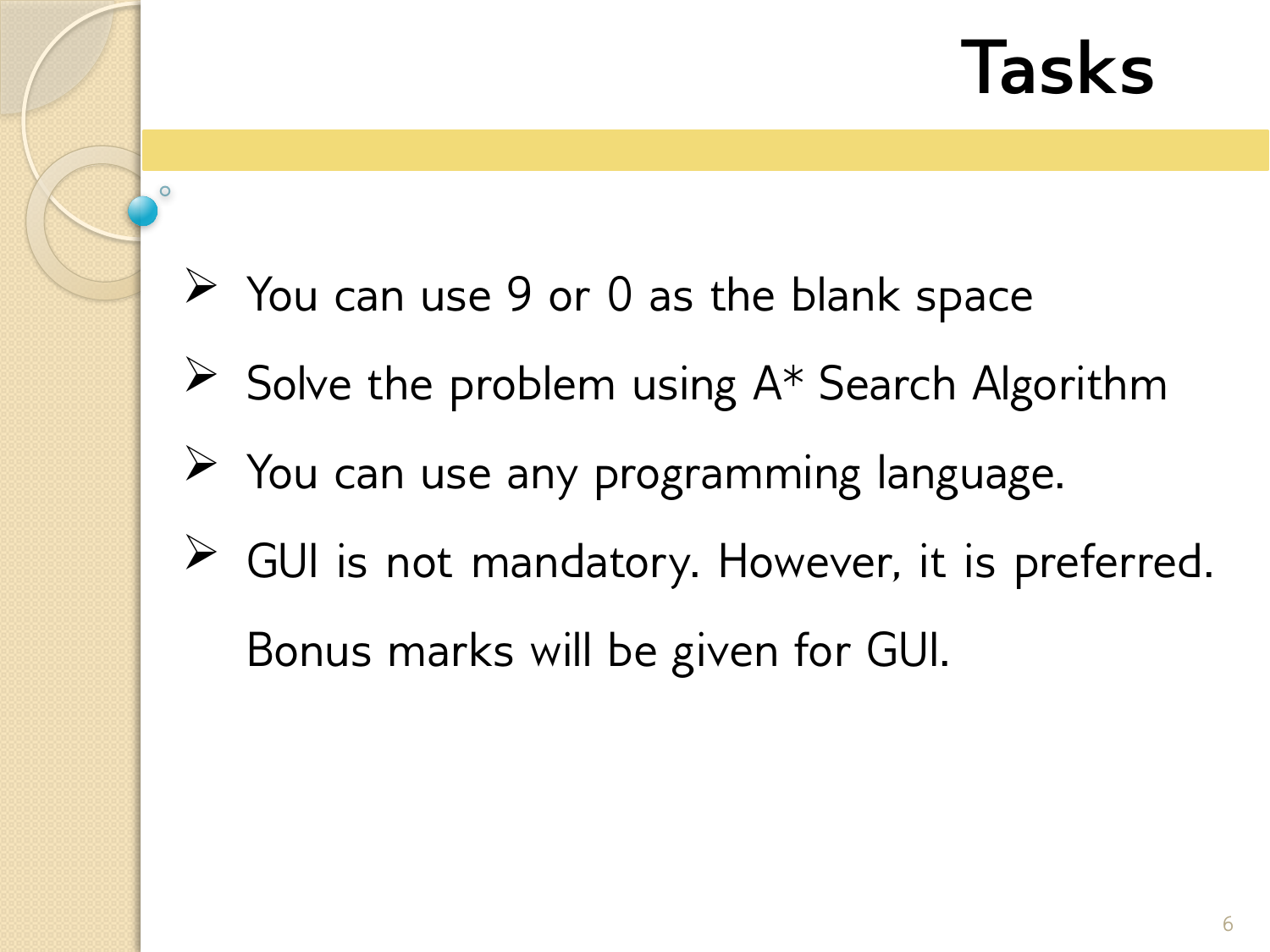

Tasks

You can use 9 or 0 as the blank space
Solve the problem using A* Search Algorithm
You can use any programming language.
GUI is not mandatory. However, it is preferred. Bonus marks will be given for GUI.
6